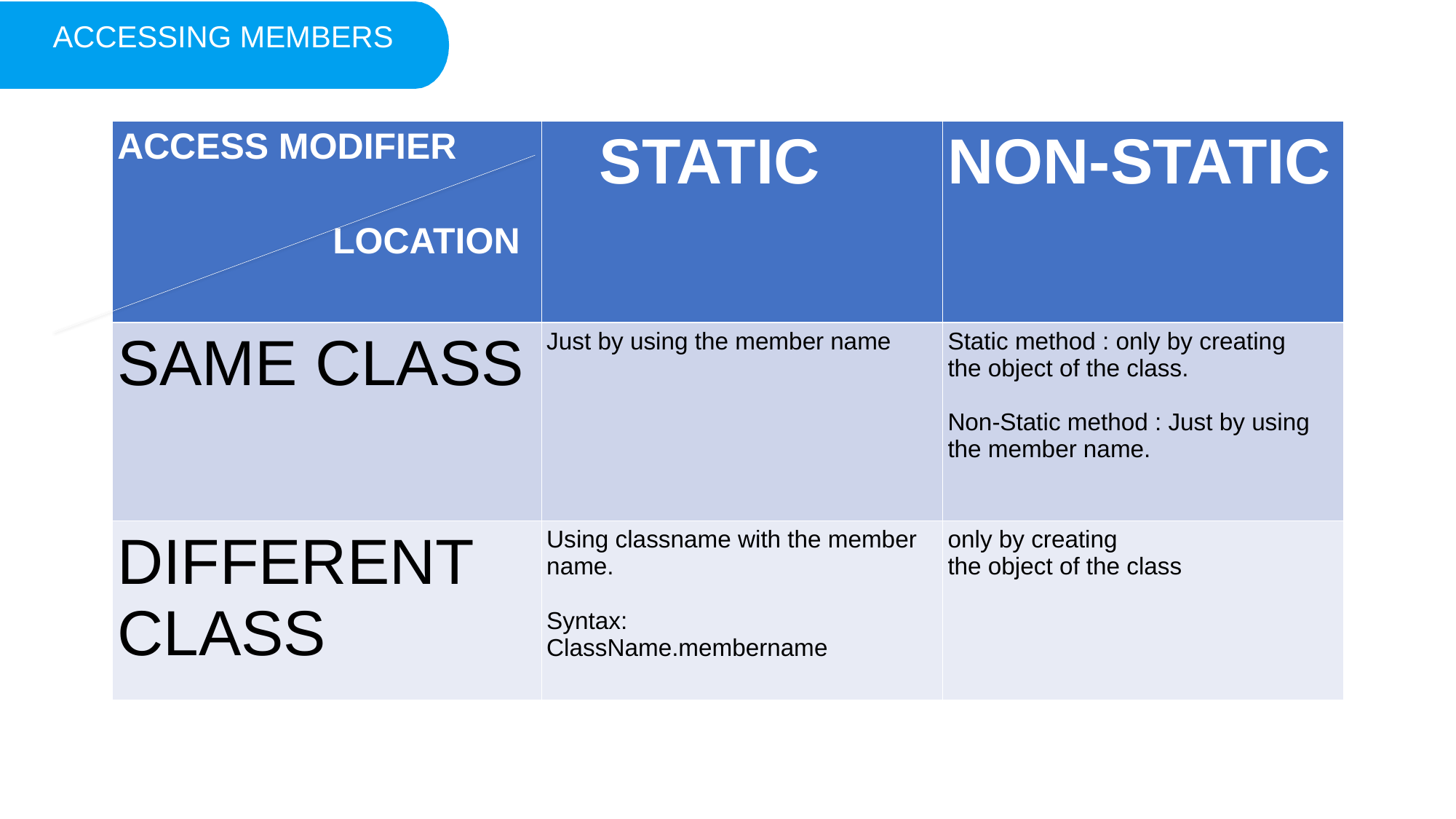

ACCESSING MEMBERS
| ACCESS MODIFIER LOCATION | STATIC | NON-STATIC |
| --- | --- | --- |
| SAME CLASS | Just by using the member name | Static method : only by creating the object of the class. Non-Static method : Just by using the member name. |
| DIFFERENT CLASS | Using classname with the member name. Syntax: ClassName.membername | only by creating the object of the class |